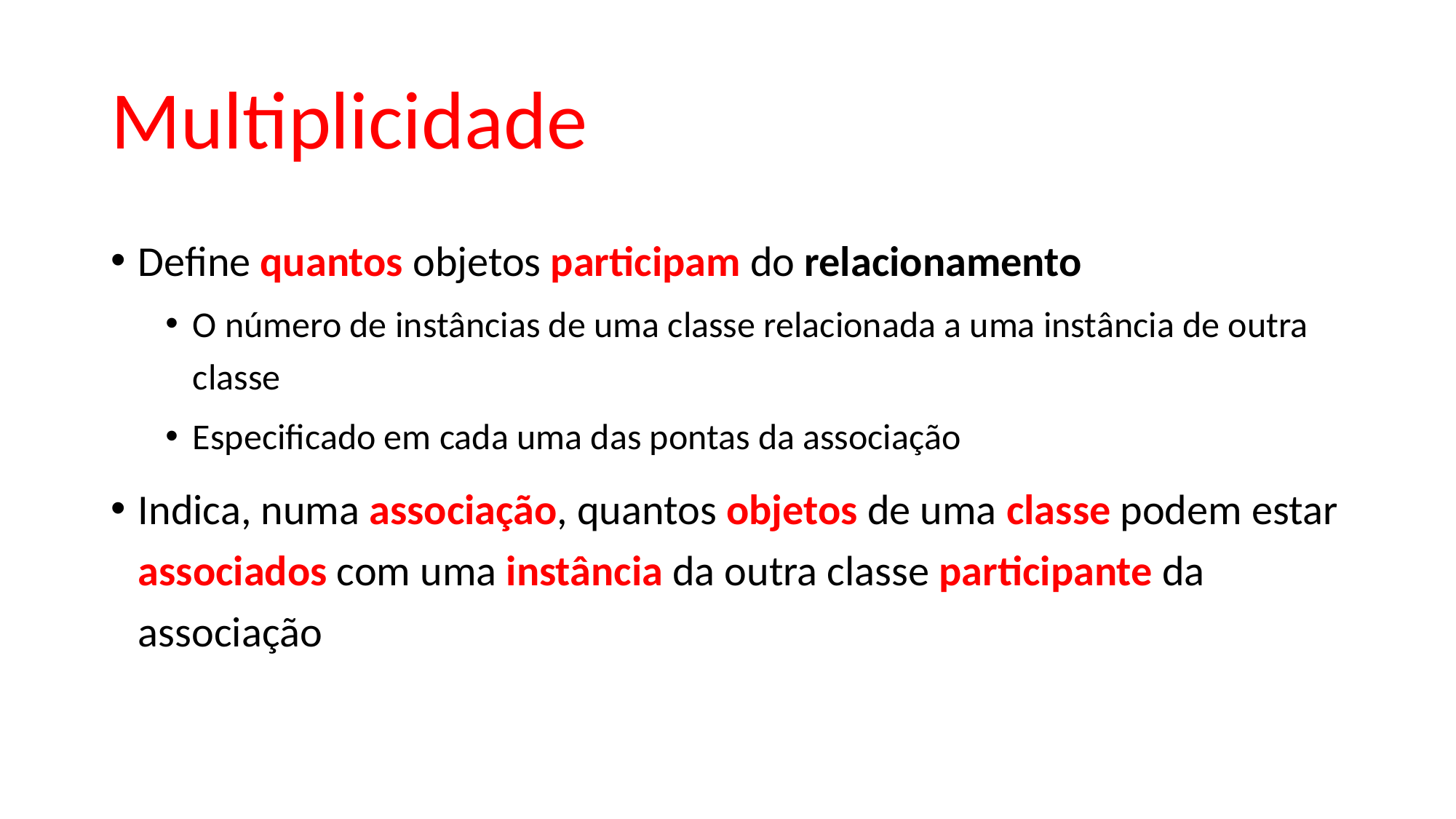

# Multiplicidade
Define quantos objetos participam do relacionamento
O número de instâncias de uma classe relacionada a uma instância de outra classe
Especificado em cada uma das pontas da associação
Indica, numa associação, quantos objetos de uma classe podem estar associados com uma instância da outra classe participante da associação